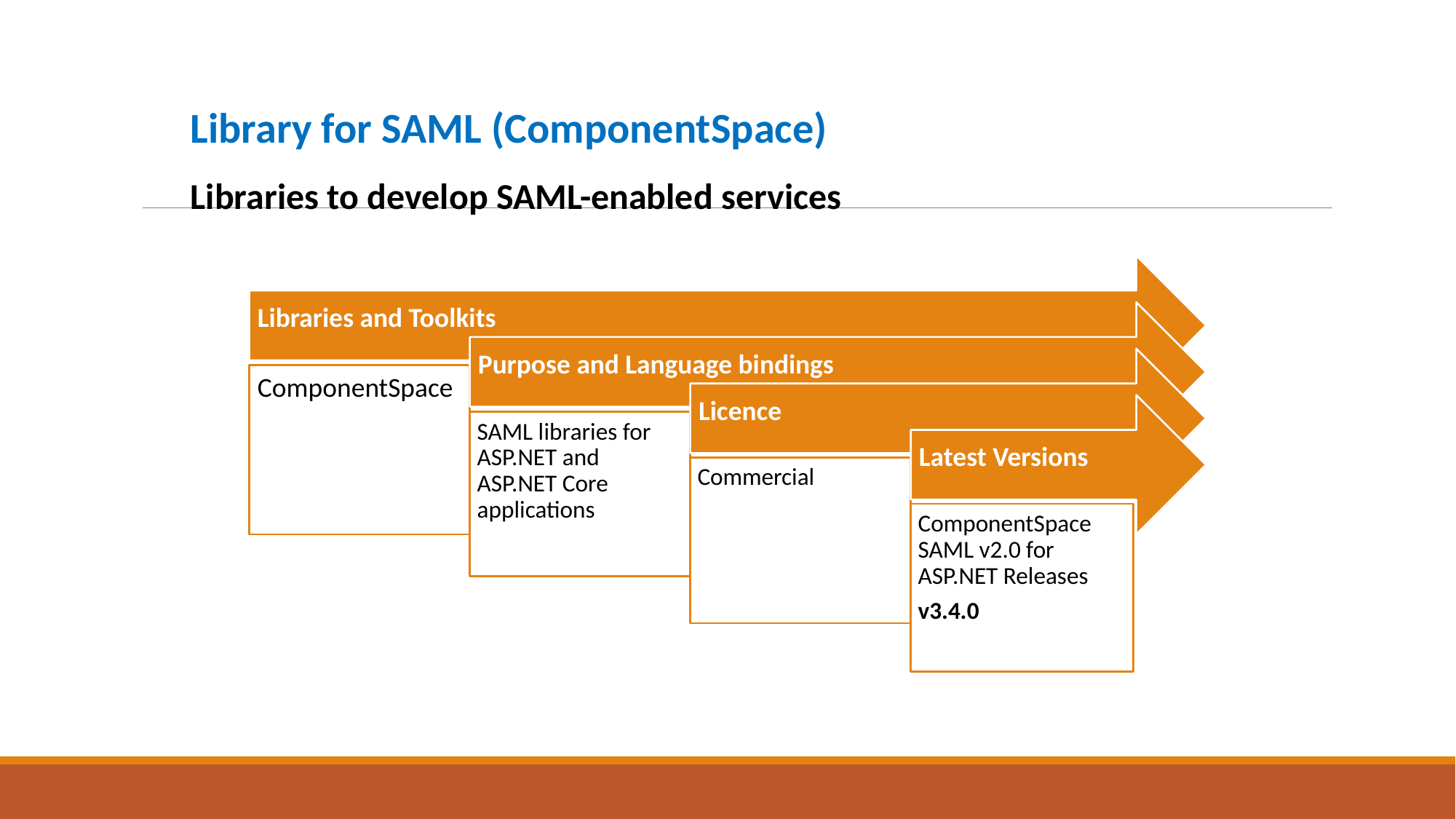

Library for SAML (ComponentSpace)
Libraries to develop SAML-enabled services
Libraries and Toolkits
ComponentSpace
Purpose and Language bindings
SAML libraries for ASP.NET and ASP.NET Core applications
Licence
Commercial
Latest Versions
ComponentSpace SAML v2.0 for ASP.NET Releases
v3.4.0